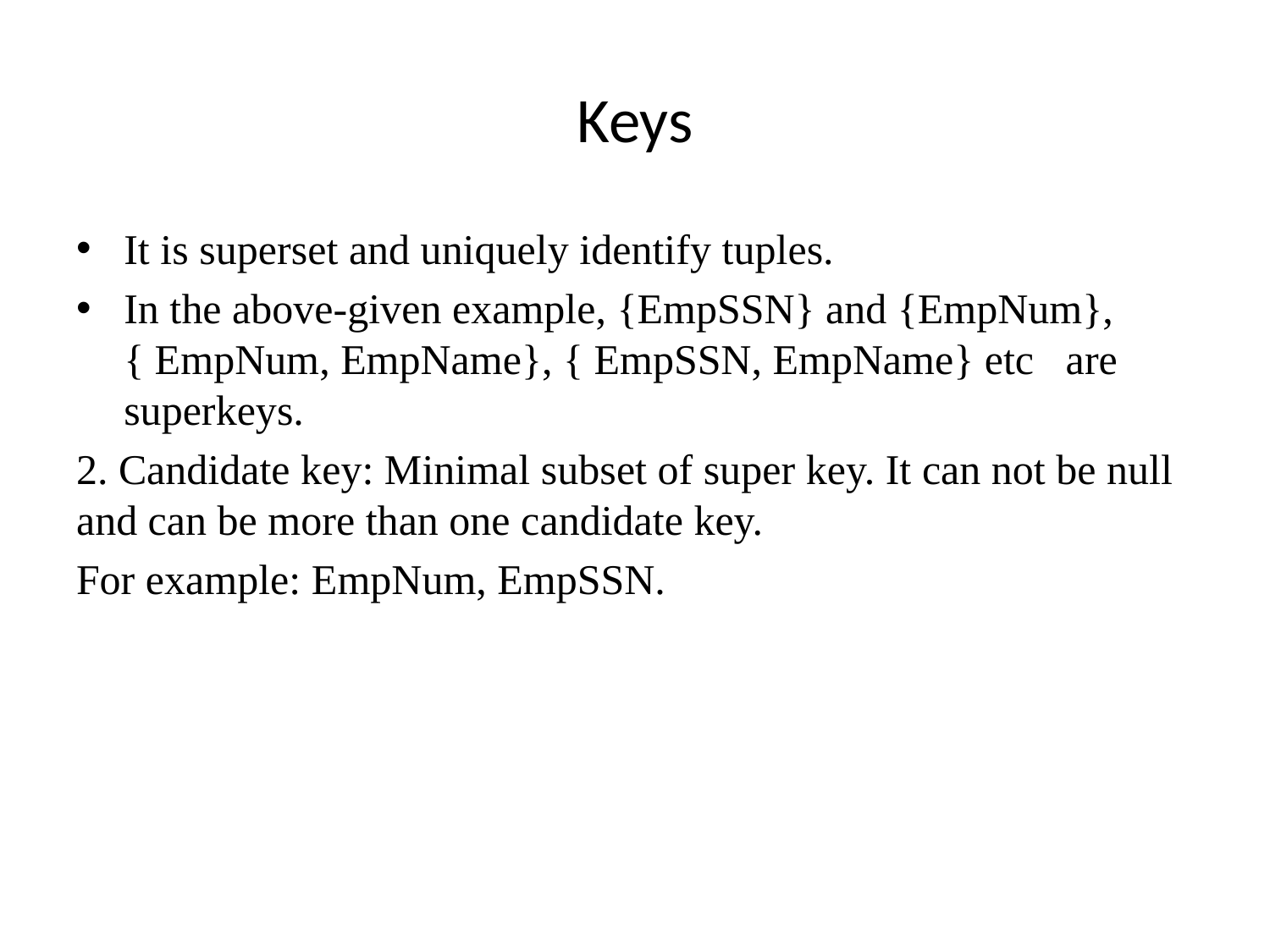

# Keys
It is superset and uniquely identify tuples.
In the above-given example, {EmpSSN} and {EmpNum},{ EmpNum, EmpName}, { EmpSSN, EmpName} etc   are superkeys.
2. Candidate key: Minimal subset of super key. It can not be null and can be more than one candidate key.
For example: EmpNum, EmpSSN.